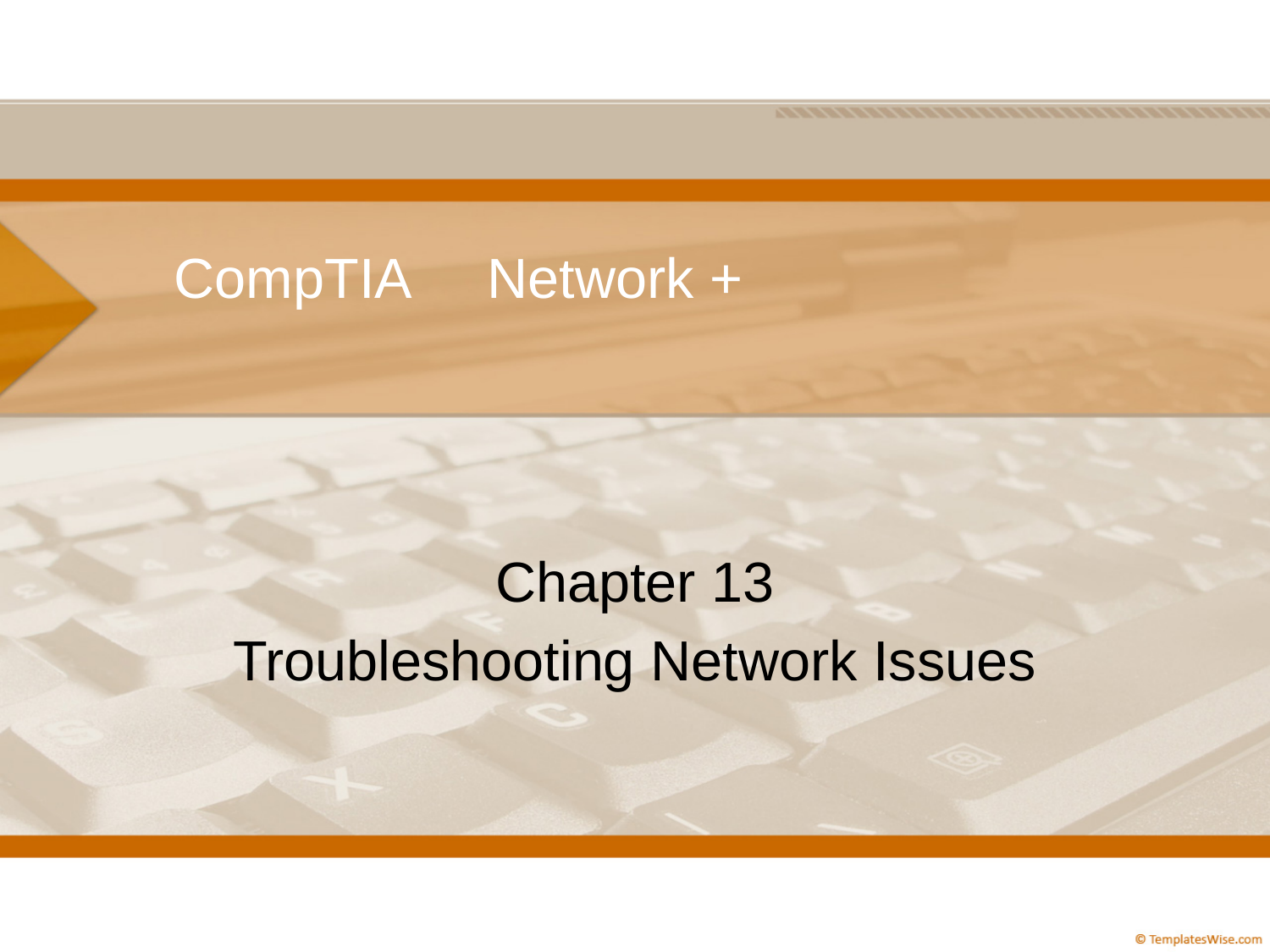

# CompTIA     Network +
Chapter 13
Troubleshooting Network Issues